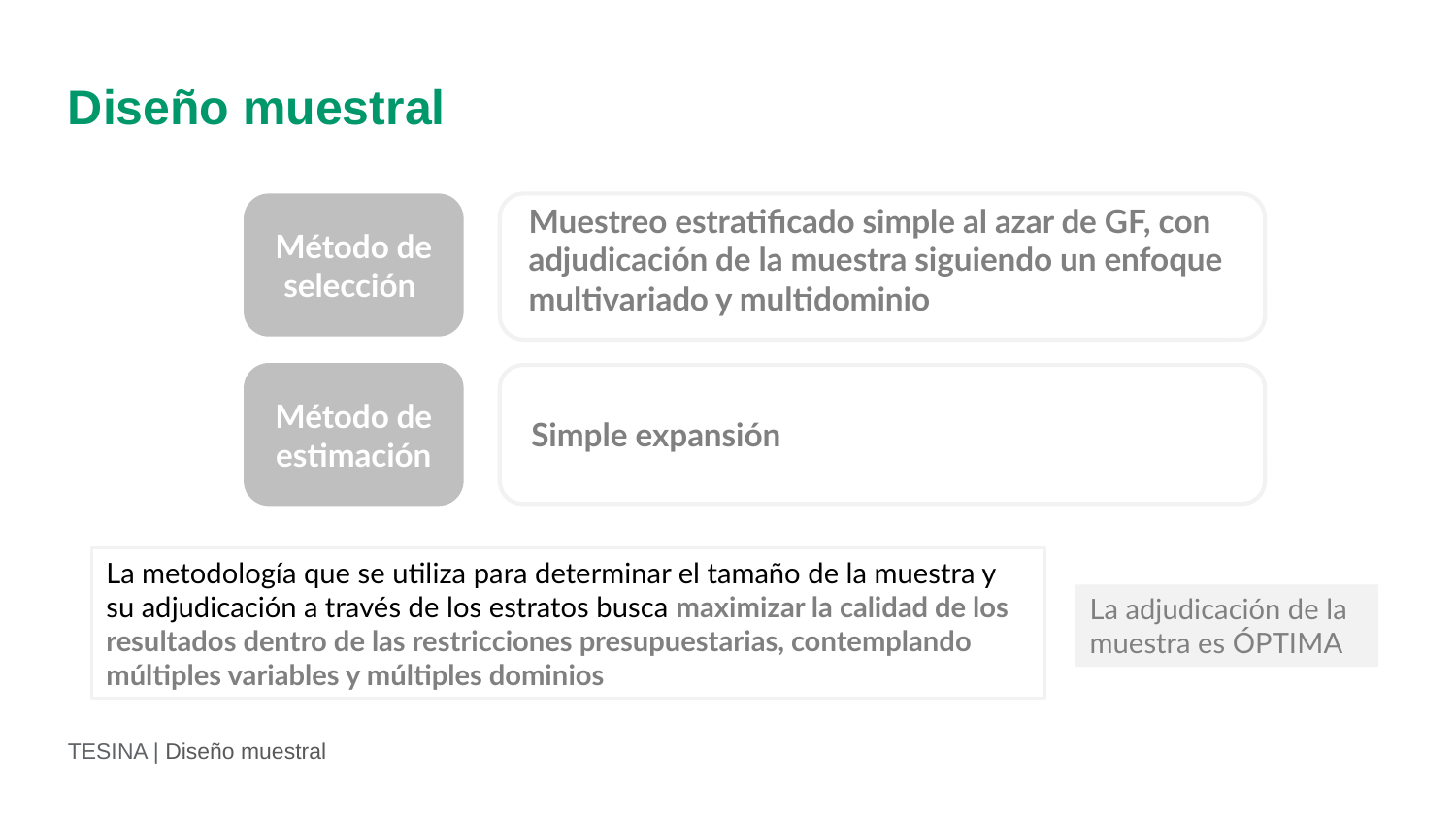

Diseño muestral

Muestreo estratificado simple al azar de GF, con adjudicación de la muestra siguiendo un enfoque multivariado y multidominio
Método de selección
Método de estimación

Simple expansión
La metodología que se utiliza para determinar el tamaño de la muestra y su adjudicación a través de los estratos busca maximizar la calidad de los resultados dentro de las restricciones presupuestarias, contemplando múltiples variables y múltiples dominios
La adjudicación de la muestra es ÓPTIMA
TESINA | Diseño muestral